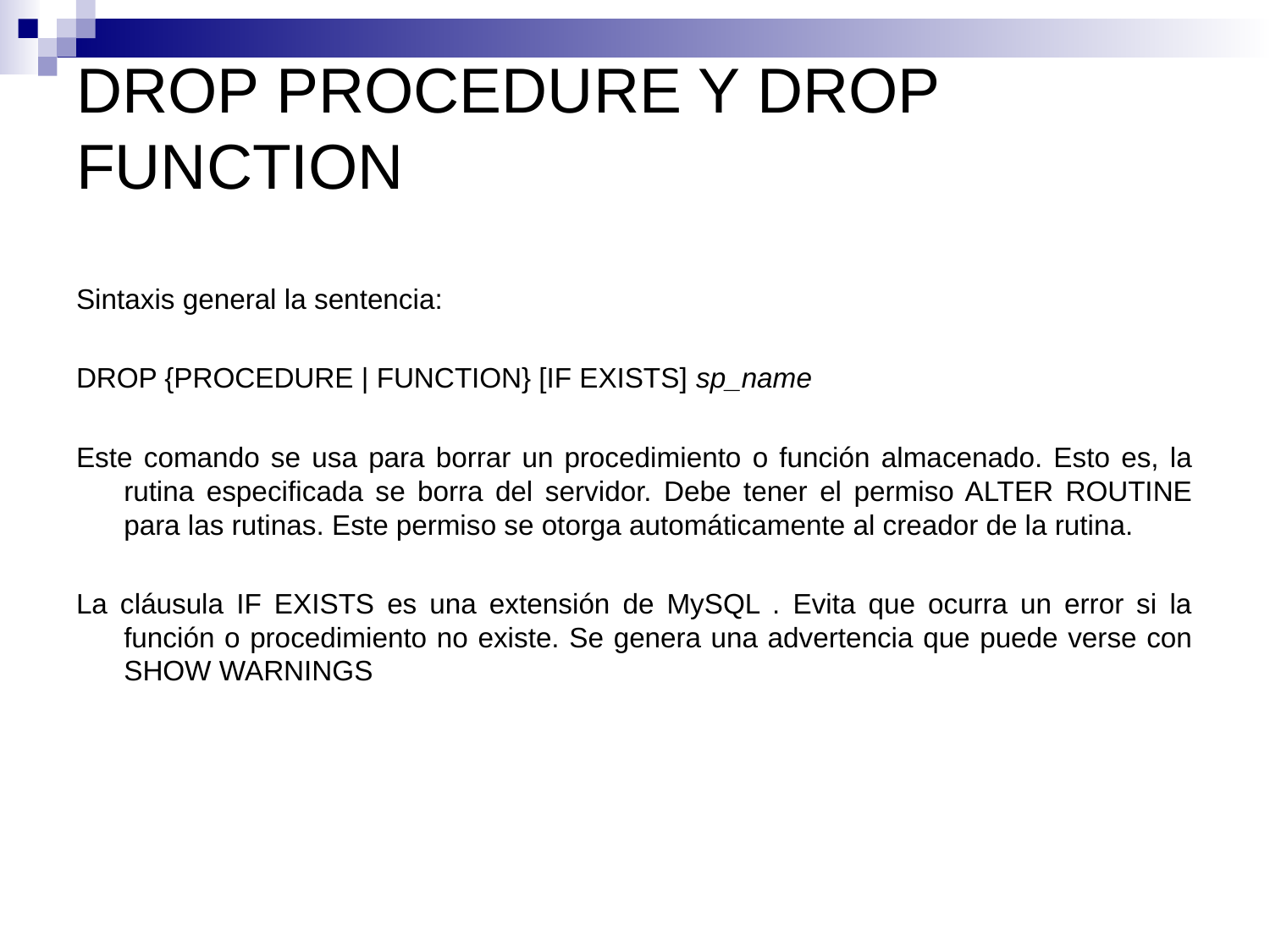

# DROP PROCEDURE Y DROP FUNCTION
Sintaxis general la sentencia:

DROP {PROCEDURE | FUNCTION} [IF EXISTS] sp_name

Este comando se usa para borrar un procedimiento o función almacenado. Esto es, la rutina especificada se borra del servidor. Debe tener el permiso ALTER ROUTINE para las rutinas. Este permiso se otorga automáticamente al creador de la rutina.

La cláusula IF EXISTS es una extensión de MySQL . Evita que ocurra un error si la función o procedimiento no existe. Se genera una advertencia que puede verse con SHOW WARNINGS